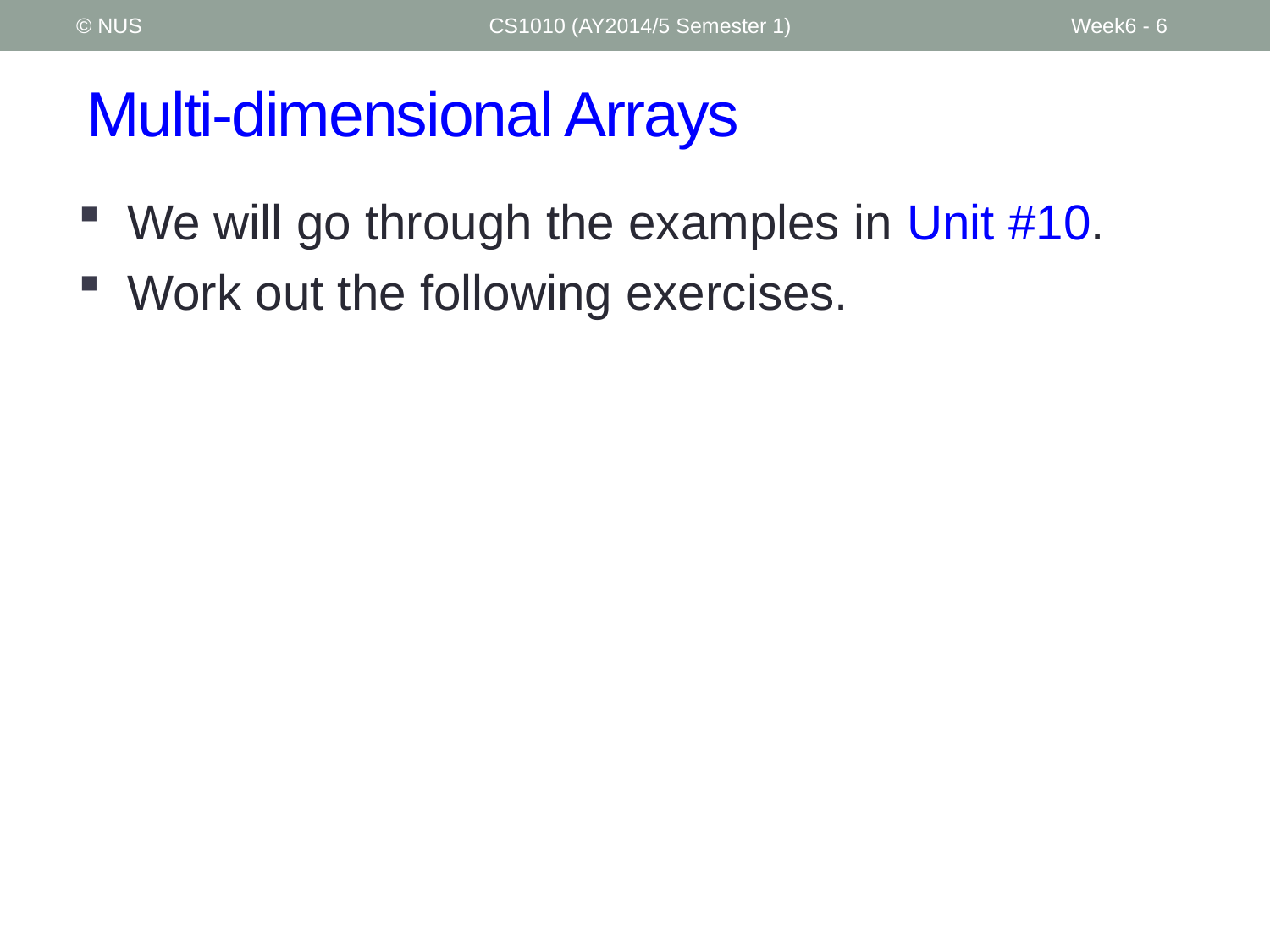

© NUS
CS1010 (AY2014/5 Semester 1)
Week6 - 6
# Multi-dimensional Arrays
We will go through the examples in Unit #10.
Work out the following exercises.